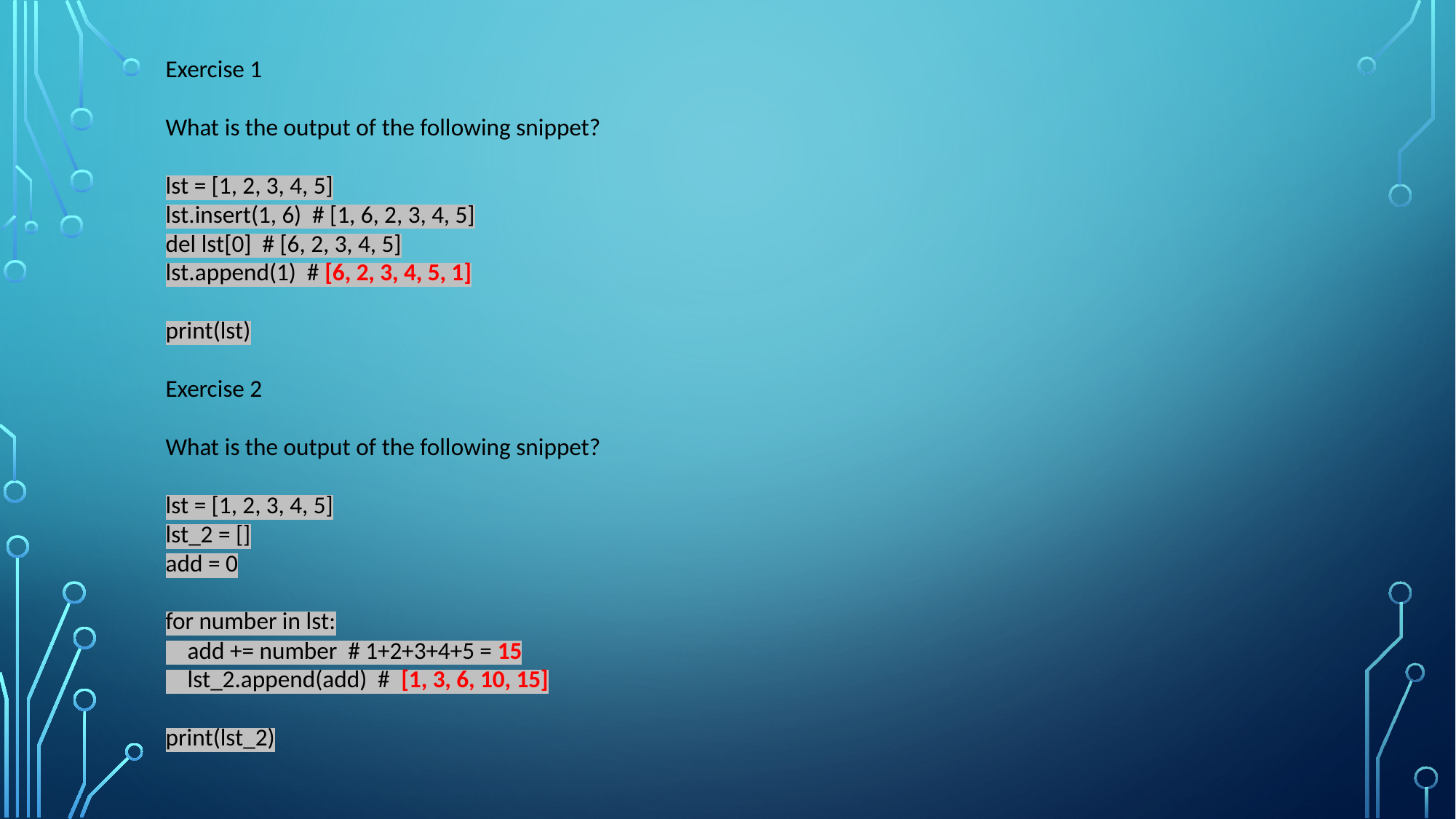

Exercise 1

What is the output of the following snippet?

lst = [1, 2, 3, 4, 5]
lst.insert(1, 6)  # [1, 6, 2, 3, 4, 5]
del lst[0]  # [6, 2, 3, 4, 5]
lst.append(1)  # [6, 2, 3, 4, 5, 1]

print(lst)

Exercise 2

What is the output of the following snippet?

lst = [1, 2, 3, 4, 5]
lst_2 = []
add = 0

for number in lst:
    add += number  # 1+2+3+4+5 = 15
    lst_2.append(add)  #  [1, 3, 6, 10, 15]

print(lst_2)